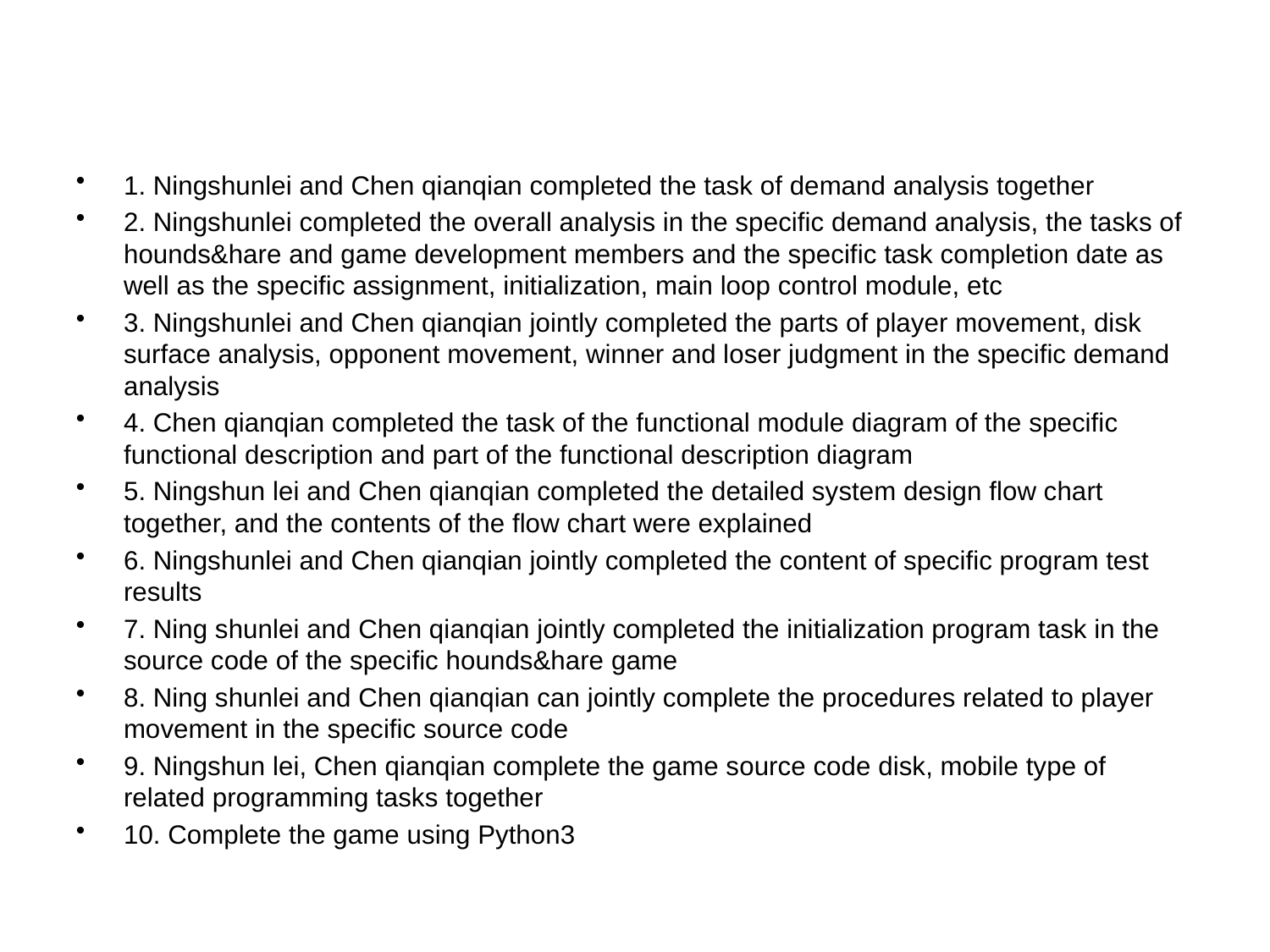

#
1. Ningshunlei and Chen qianqian completed the task of demand analysis together
2. Ningshunlei completed the overall analysis in the specific demand analysis, the tasks of hounds&hare and game development members and the specific task completion date as well as the specific assignment, initialization, main loop control module, etc
3. Ningshunlei and Chen qianqian jointly completed the parts of player movement, disk surface analysis, opponent movement, winner and loser judgment in the specific demand analysis
4. Chen qianqian completed the task of the functional module diagram of the specific functional description and part of the functional description diagram
5. Ningshun lei and Chen qianqian completed the detailed system design flow chart together, and the contents of the flow chart were explained
6. Ningshunlei and Chen qianqian jointly completed the content of specific program test results
7. Ning shunlei and Chen qianqian jointly completed the initialization program task in the source code of the specific hounds&hare game
8. Ning shunlei and Chen qianqian can jointly complete the procedures related to player movement in the specific source code
9. Ningshun lei, Chen qianqian complete the game source code disk, mobile type of related programming tasks together
10. Complete the game using Python3